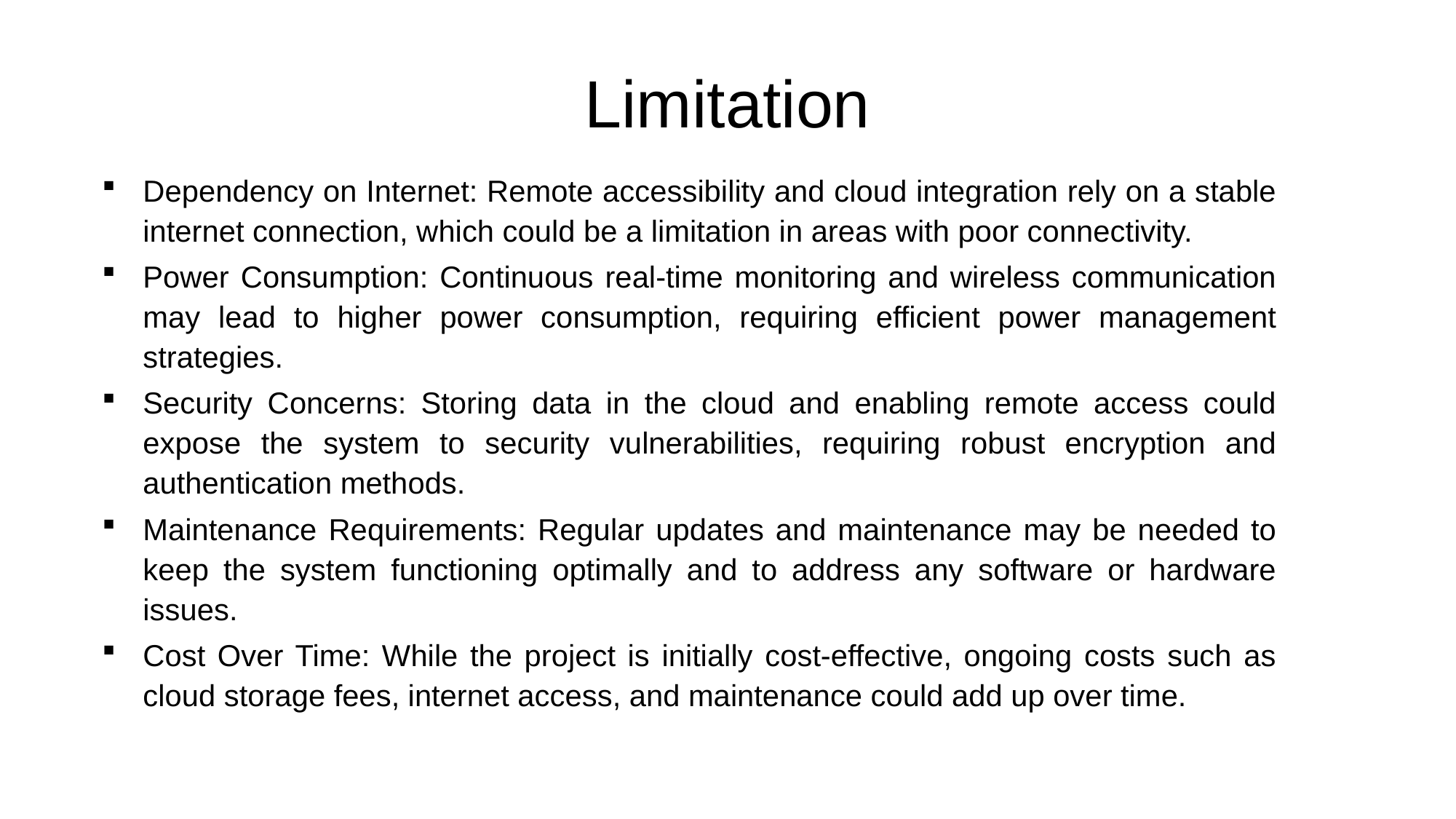

# Limitation
Dependency on Internet: Remote accessibility and cloud integration rely on a stable internet connection, which could be a limitation in areas with poor connectivity.
Power Consumption: Continuous real-time monitoring and wireless communication may lead to higher power consumption, requiring efficient power management strategies.
Security Concerns: Storing data in the cloud and enabling remote access could expose the system to security vulnerabilities, requiring robust encryption and authentication methods.
Maintenance Requirements: Regular updates and maintenance may be needed to keep the system functioning optimally and to address any software or hardware issues.
Cost Over Time: While the project is initially cost-effective, ongoing costs such as cloud storage fees, internet access, and maintenance could add up over time.